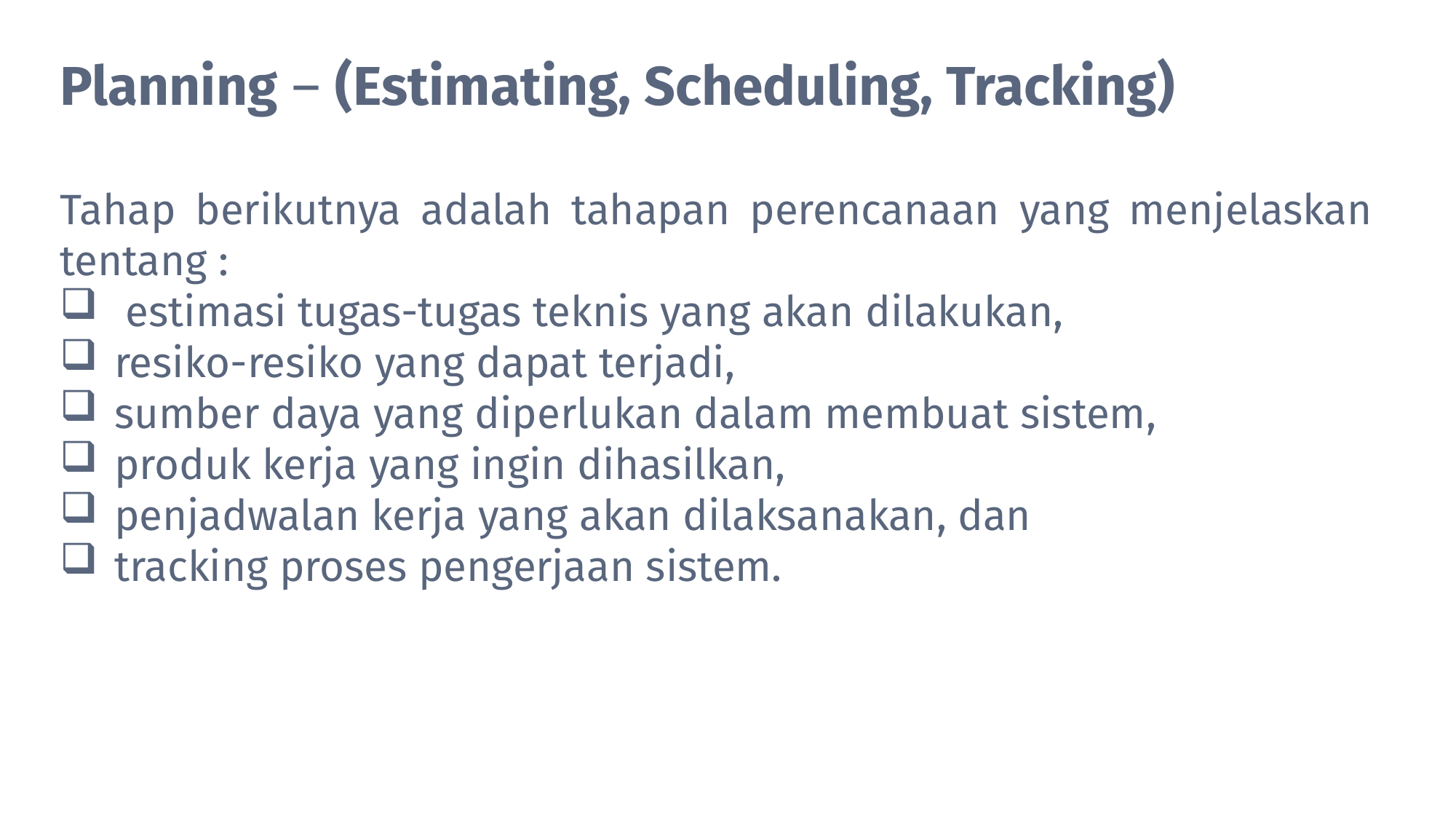

Planning – (Estimating, Scheduling, Tracking)

Tahap berikutnya adalah tahapan perencanaan yang menjelaskan tentang :
 estimasi tugas-tugas teknis yang akan dilakukan,
resiko-resiko yang dapat terjadi,
sumber daya yang diperlukan dalam membuat sistem,
produk kerja yang ingin dihasilkan,
penjadwalan kerja yang akan dilaksanakan, dan
tracking proses pengerjaan sistem.